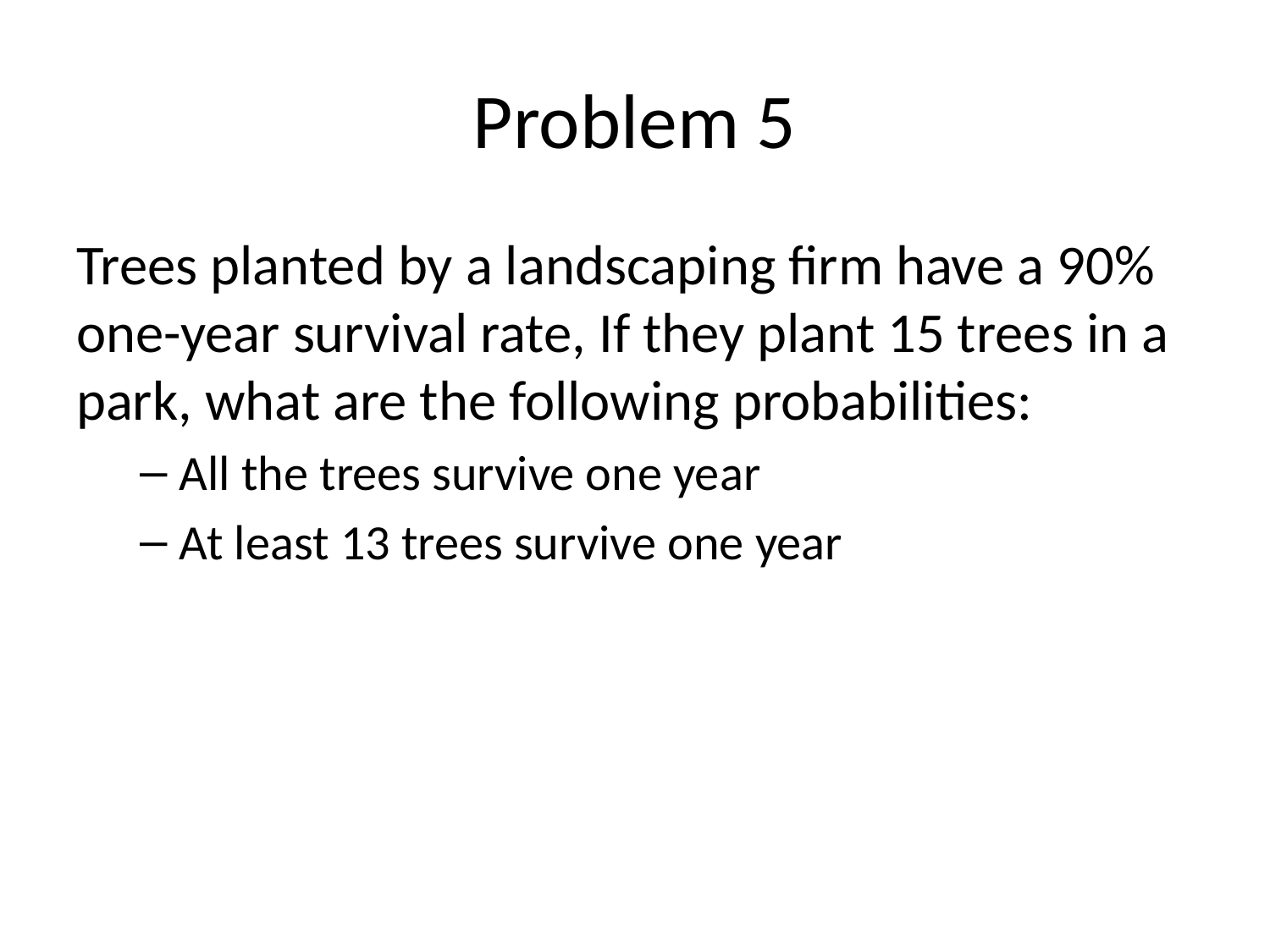

# Problem 5
Trees planted by a landscaping firm have a 90% one-year survival rate, If they plant 15 trees in a park, what are the following probabilities:
All the trees survive one year
At least 13 trees survive one year